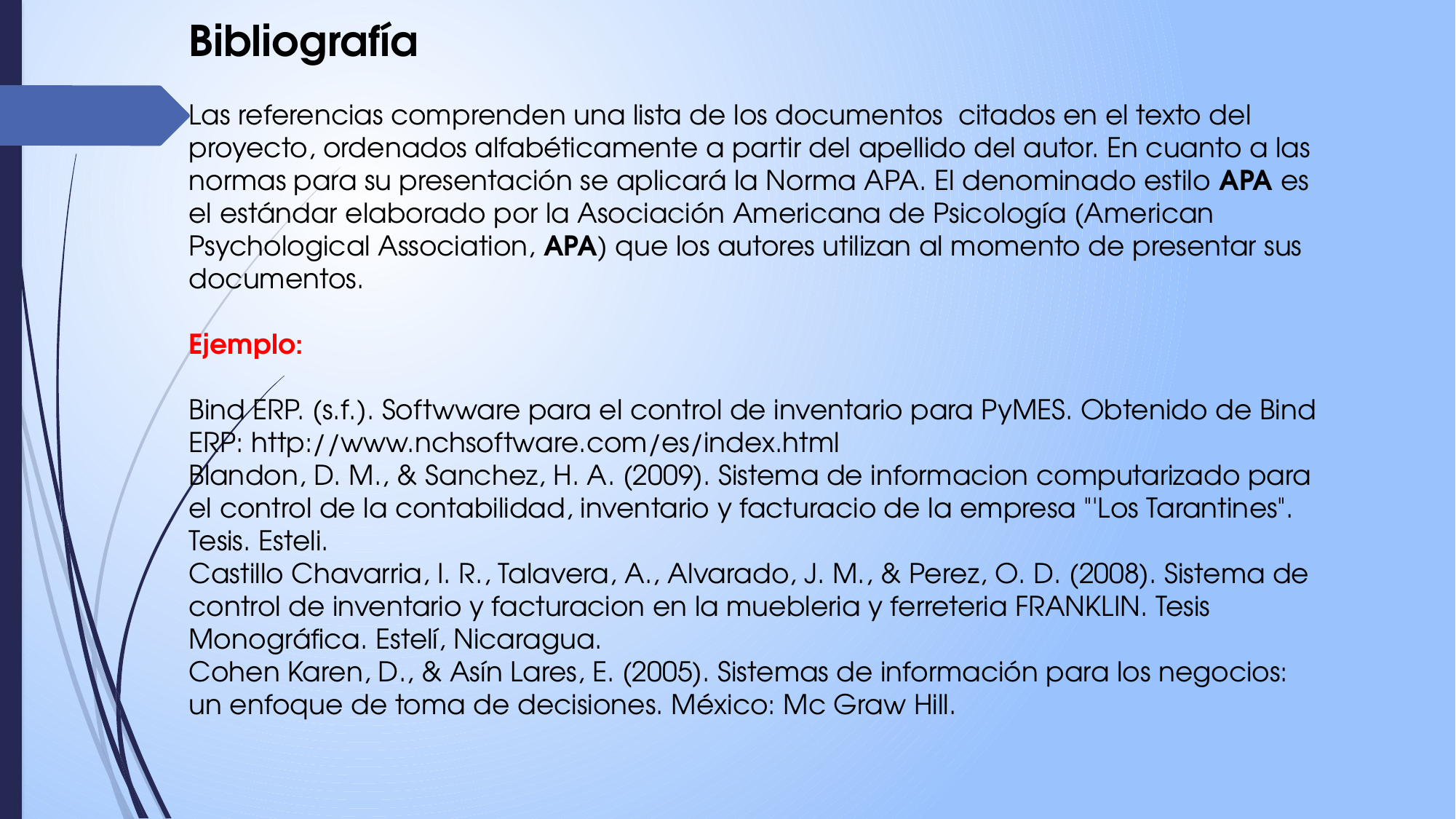

Bibliografía

Las referencias comprenden una lista de los documentos  citados en el texto del proyecto, ordenados alfabéticamente a partir del apellido del autor. En cuanto a las normas para su presentación se aplicará la Norma APA. El denominado estilo APA es el estándar elaborado por la Asociación Americana de Psicología (American Psychological Association, APA) que los autores utilizan al momento de presentar sus documentos.

Ejemplo:

Bind ERP. (s.f.). Softwware para el control de inventario para PyMES. Obtenido de Bind ERP: http://www.nchsoftware.com/es/index.html
Blandon, D. M., & Sanchez, H. A. (2009). Sistema de informacion computarizado para el control de la contabilidad, inventario y facturacio de la empresa "'Los Tarantines". Tesis. Esteli.
Castillo Chavarria, I. R., Talavera, A., Alvarado, J. M., & Perez, O. D. (2008). Sistema de control de inventario y facturacion en la muebleria y ferreteria FRANKLIN. Tesis Monográfica. Estelí, Nicaragua.
Cohen Karen, D., & Asín Lares, E. (2005). Sistemas de información para los negocios: un enfoque de toma de decisiones. México: Mc Graw Hill.

Elaborado por: F. Llanes, S.Tinoco
Adaptado: M. Rizo